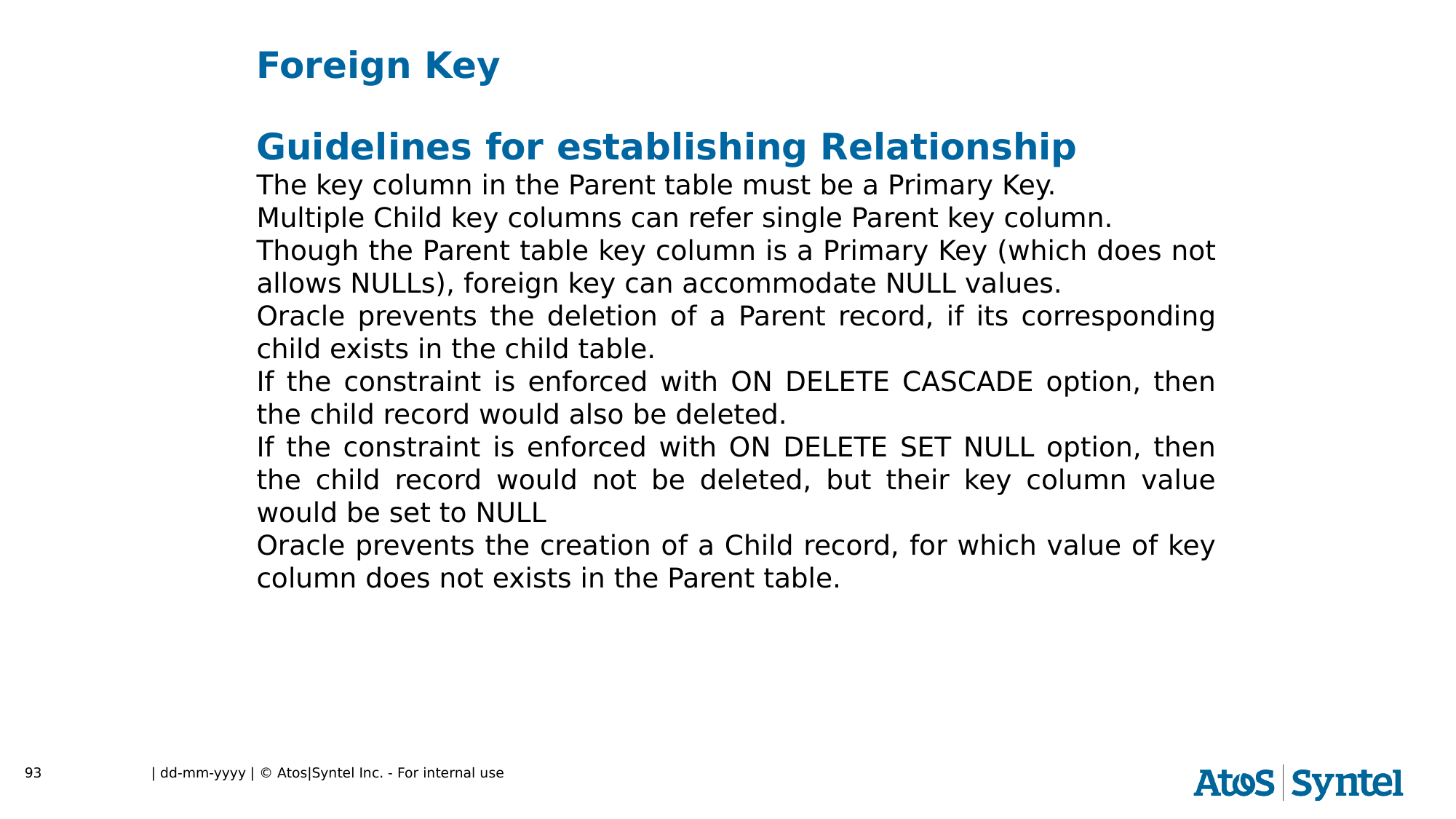

Foreign Key
Guidelines for establishing Relationship
The key column in the Parent table must be a Primary Key.
Multiple Child key columns can refer single Parent key column.
Though the Parent table key column is a Primary Key (which does not allows NULLs), foreign key can accommodate NULL values.
Oracle prevents the deletion of a Parent record, if its corresponding child exists in the child table.
If the constraint is enforced with ON DELETE CASCADE option, then the child record would also be deleted.
If the constraint is enforced with ON DELETE SET NULL option, then the child record would not be deleted, but their key column value would be set to NULL
Oracle prevents the creation of a Child record, for which value of key column does not exists in the Parent table.